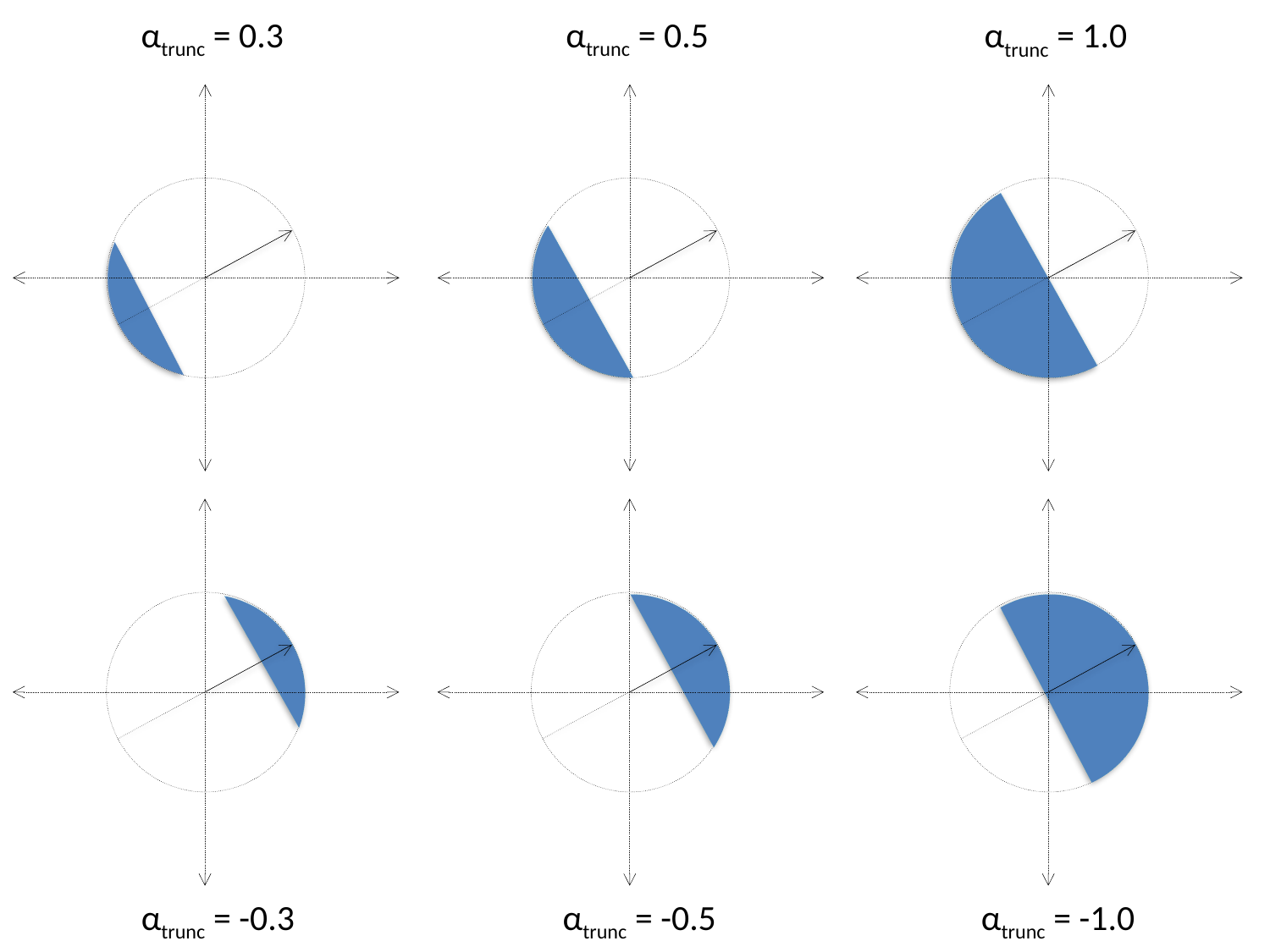

αtrunc = 0.3
αtrunc = 0.5
αtrunc = 1.0

v//
v//
v//
αtrunc = -0.3
αtrunc = -0.5
αtrunc = -1.0